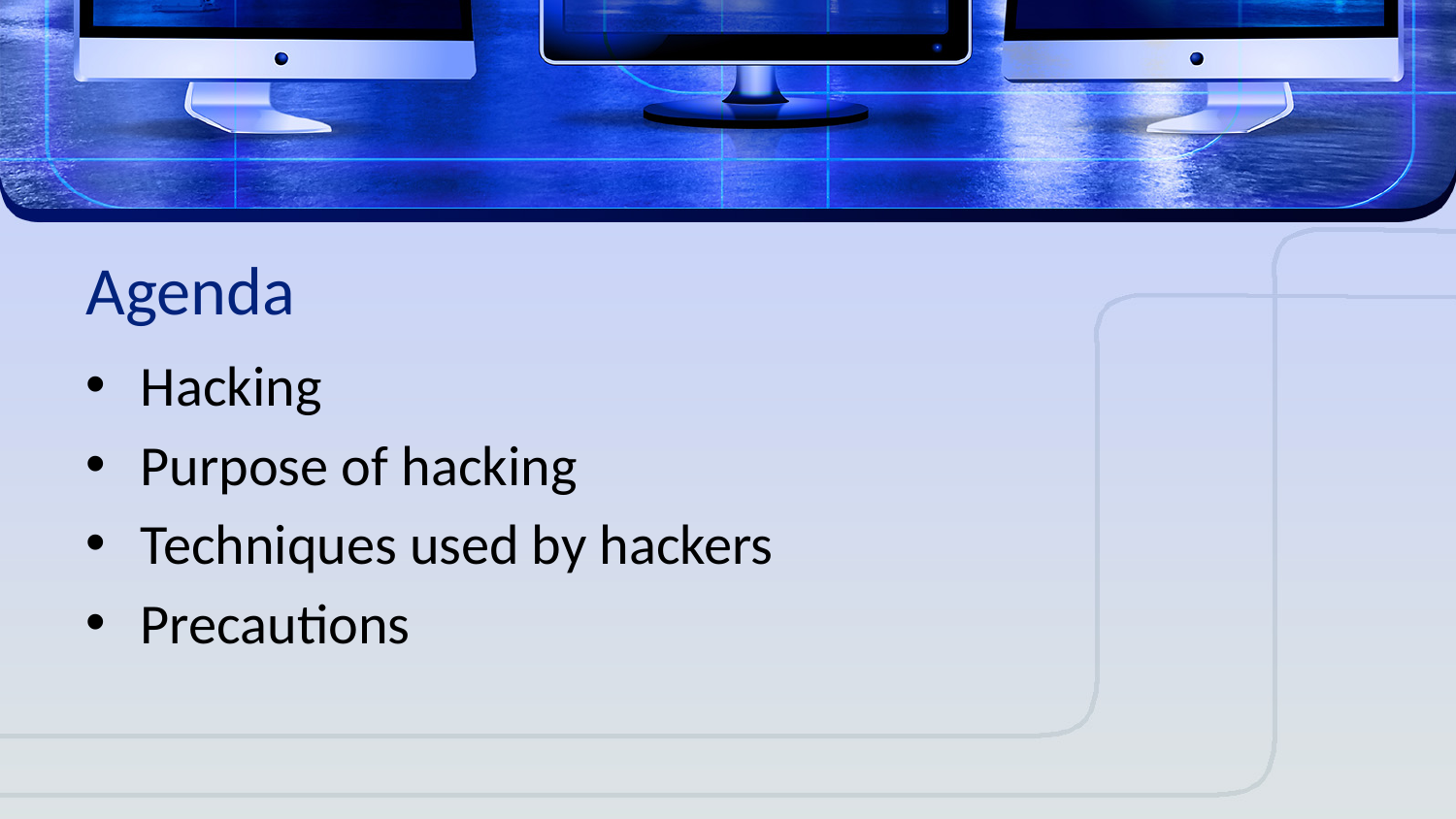

# Agenda
Hacking
Purpose of hacking
Techniques used by hackers
Precautions